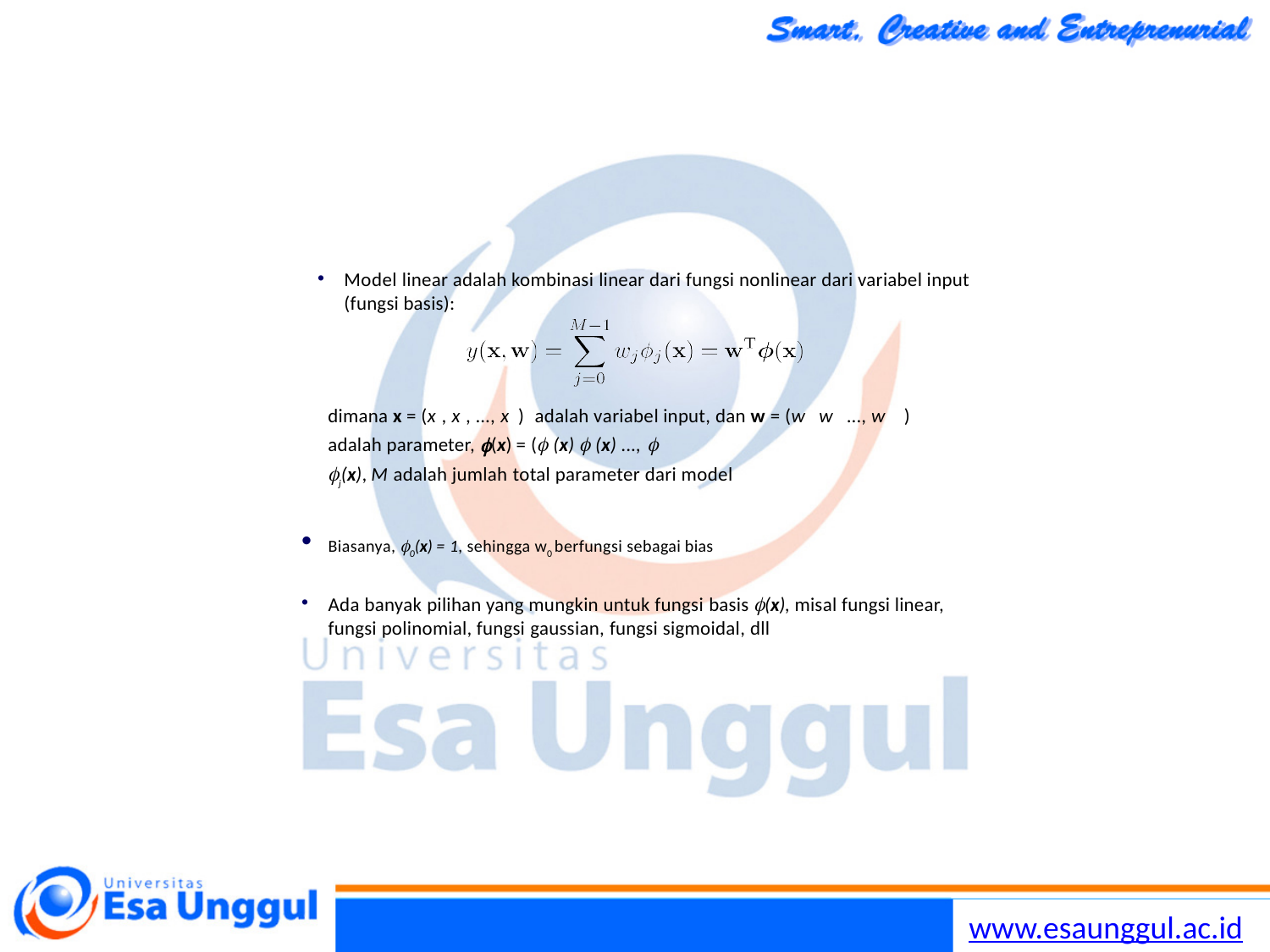

Model linear adalah kombinasi linear dari fungsi nonlinear dari variabel input  (fungsi basis):

dimana x = (x , x , ..., x  )  adalah variabel input, dan w = (w   w   ..., w	)
adalah parameter, φ(x) = (φ (x) φ (x) ..., φ
φj(x), M adalah jumlah total parameter dari model

Biasanya, φ0(x) = 1, sehingga w0 berfungsi sebagai bias

Ada banyak pilihan yang mungkin untuk fungsi basis φ(x), misal fungsi linear,  fungsi polinomial, fungsi gaussian, fungsi sigmoidal, dll